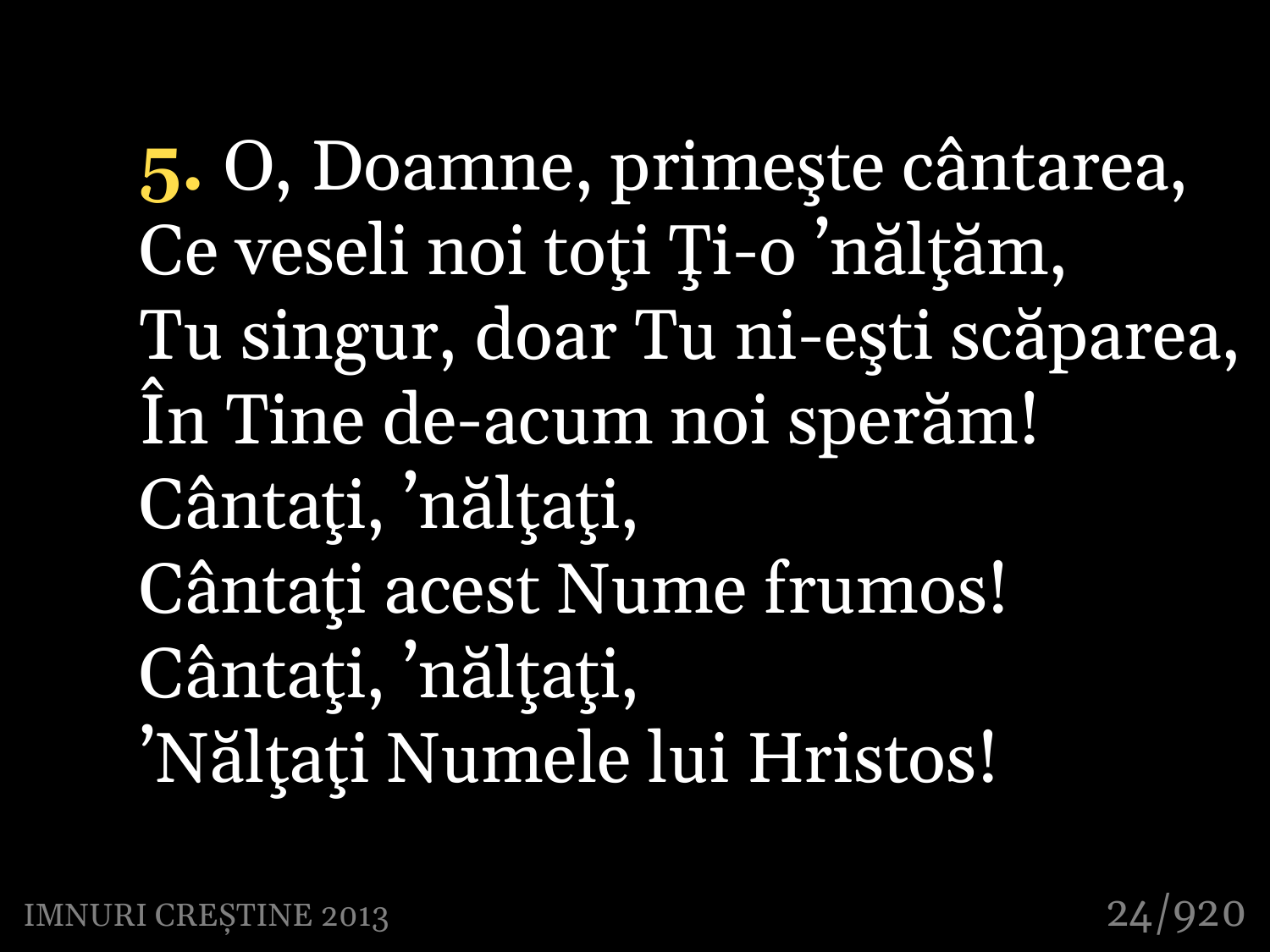

5. O, Doamne, primeşte cântarea,
Ce veseli noi toţi Ţi-o ’nălţăm,
Tu singur, doar Tu ni-eşti scăparea,
În Tine de-acum noi sperăm!
Cântaţi, ’nălţaţi,
Cântaţi acest Nume frumos!
Cântaţi, ’nălţaţi,
’Nălţaţi Numele lui Hristos!

24/920
IMNURI CREȘTINE 2013